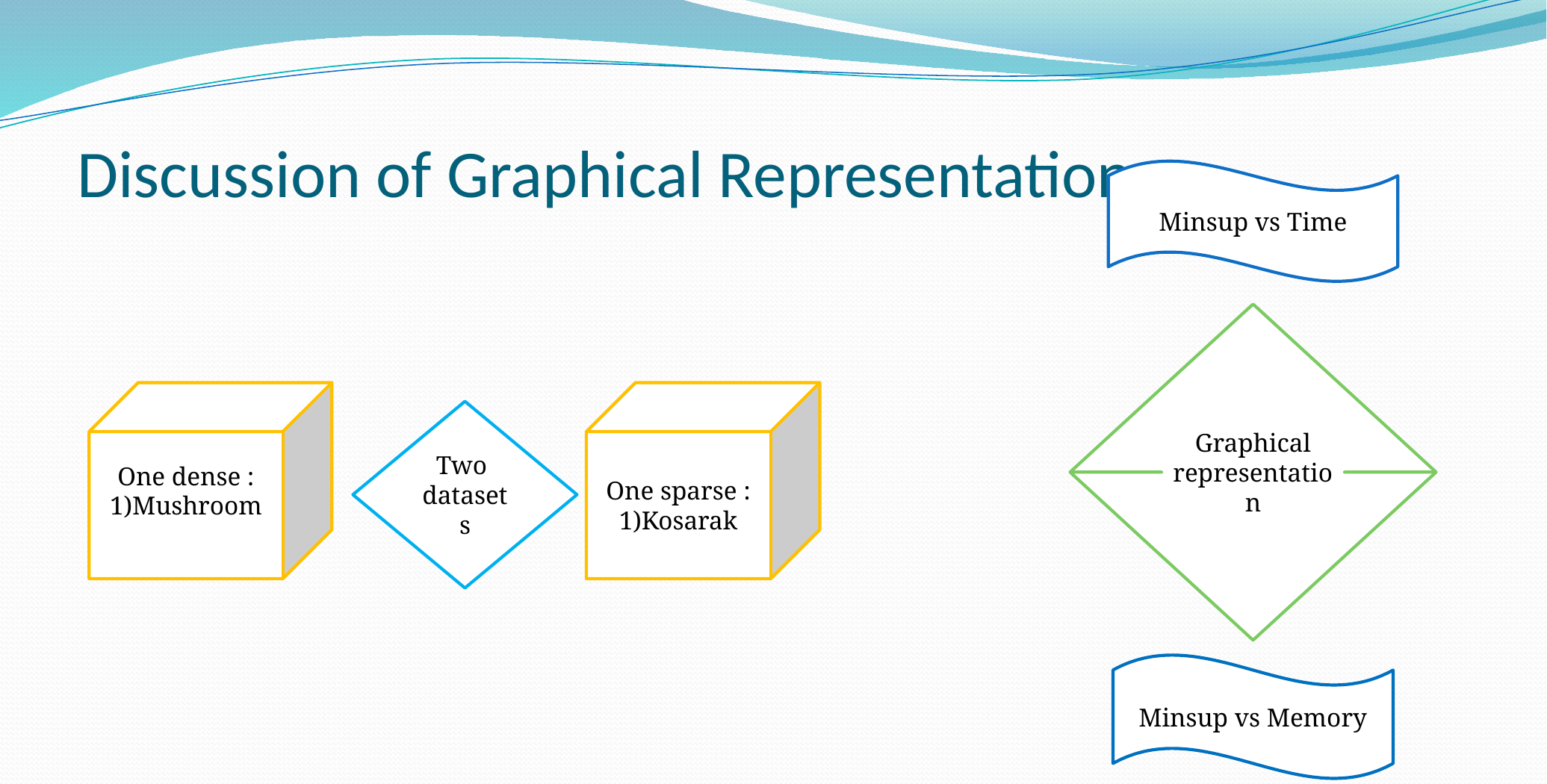

# Discussion of Graphical Representations
Minsup vs Time

Graphical representation
One dense :
1)Mushroom

One sparse :
1)Kosarak
Two  datasets
Minsup vs Memory